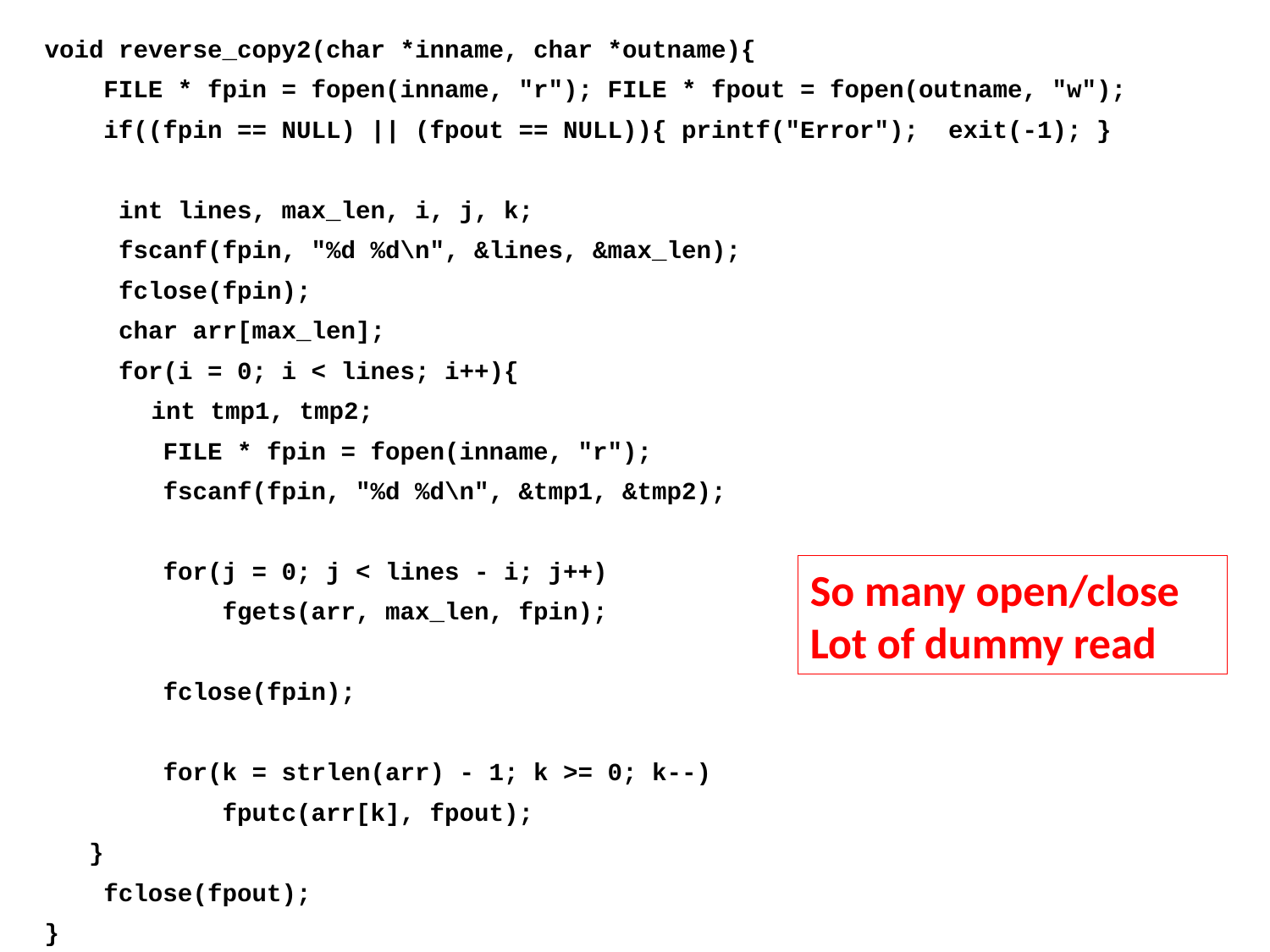

void reverse_copy2(char *inname, char *outname){
    FILE * fpin = fopen(inname, "r"); FILE * fpout = fopen(outname, "w");
    if((fpin == NULL) || (fpout == NULL)){ printf("Error");  exit(-1); }

     int lines, max_len, i, j, k;
     fscanf(fpin, "%d %d\n", &lines, &max_len);
     fclose(fpin);
     char arr[max_len];
     for(i = 0; i < lines; i++){
	    int tmp1, tmp2;
        FILE * fpin = fopen(inname, "r");
        fscanf(fpin, "%d %d\n", &tmp1, &tmp2);

        for(j = 0; j < lines - i; j++)
            fgets(arr, max_len, fpin);

        fclose(fpin);

        for(k = strlen(arr) - 1; k >= 0; k--)
            fputc(arr[k], fpout);
   }
    fclose(fpout);
}

So many open/close
Lot of dummy read
37